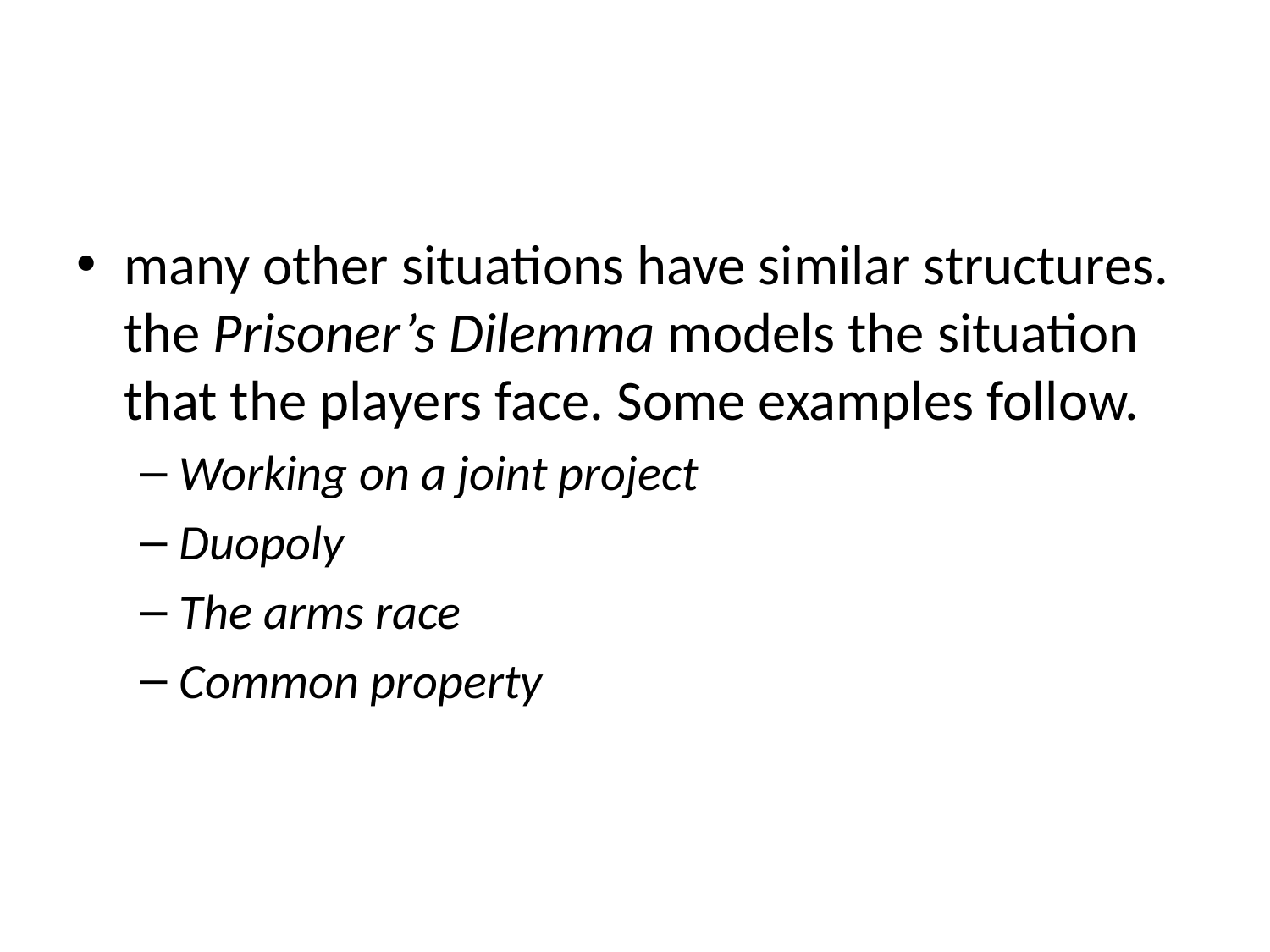

#
many other situations have similar structures. the Prisoner’s Dilemma models the situation that the players face. Some examples follow.
Working on a joint project
Duopoly
The arms race
Common property